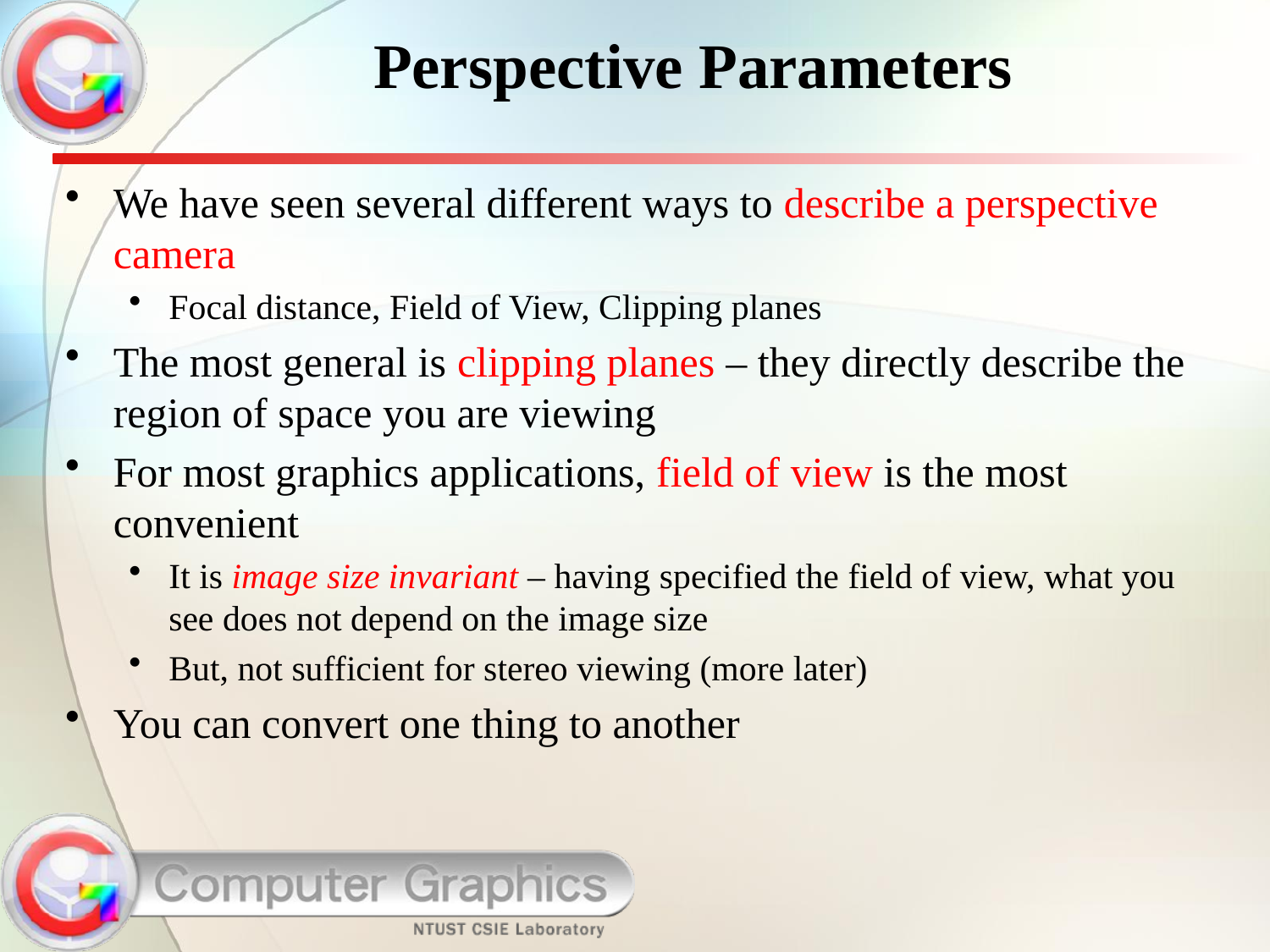

# Perspective Parameters
We have seen several different ways to describe a perspective camera
Focal distance, Field of View, Clipping planes
The most general is clipping planes – they directly describe the region of space you are viewing
For most graphics applications, field of view is the most convenient
It is image size invariant – having specified the field of view, what you see does not depend on the image size
But, not sufficient for stereo viewing (more later)
You can convert one thing to another